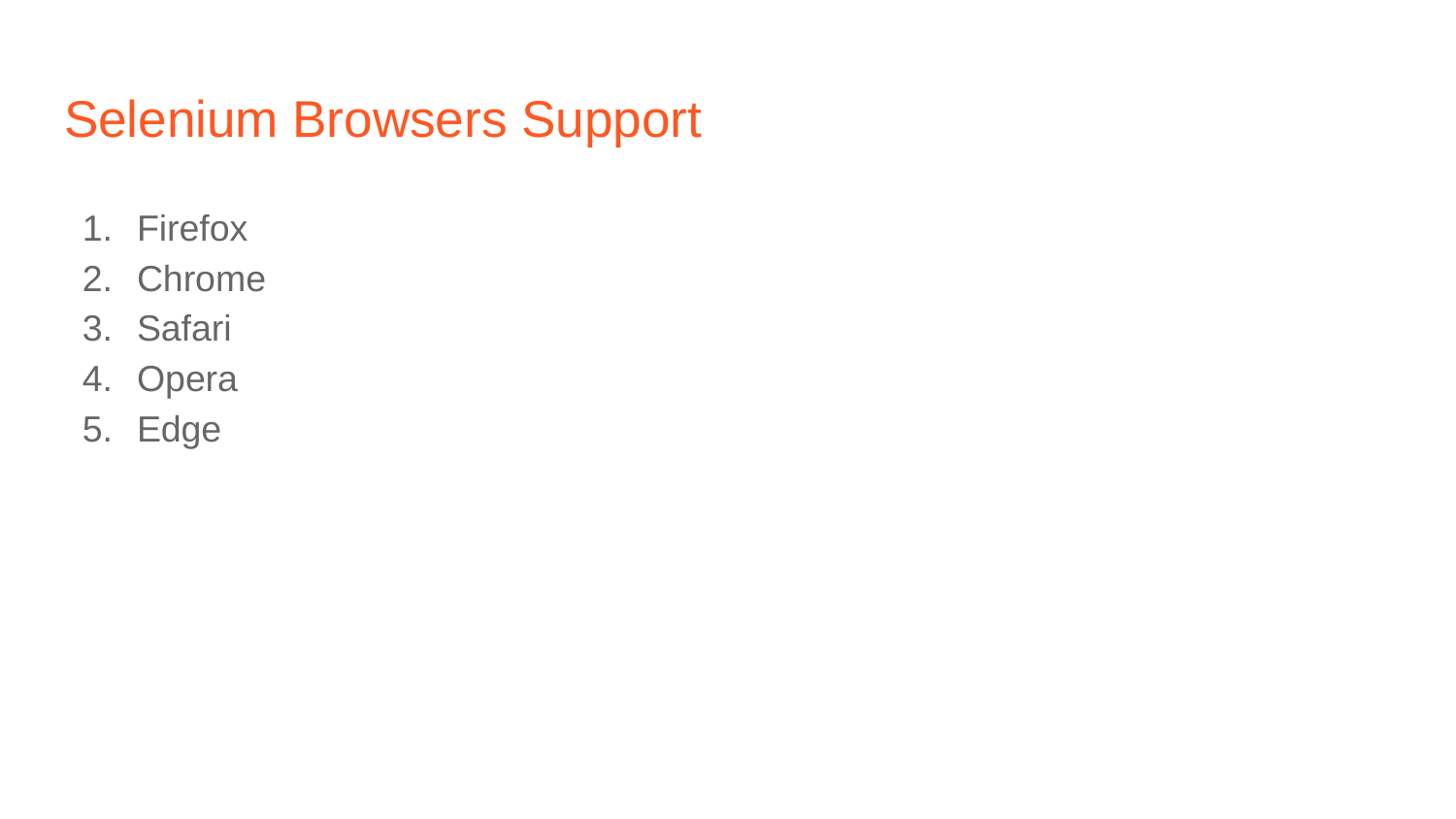

# Selenium Browsers Support
Firefox
Chrome
Safari
Opera
Edge